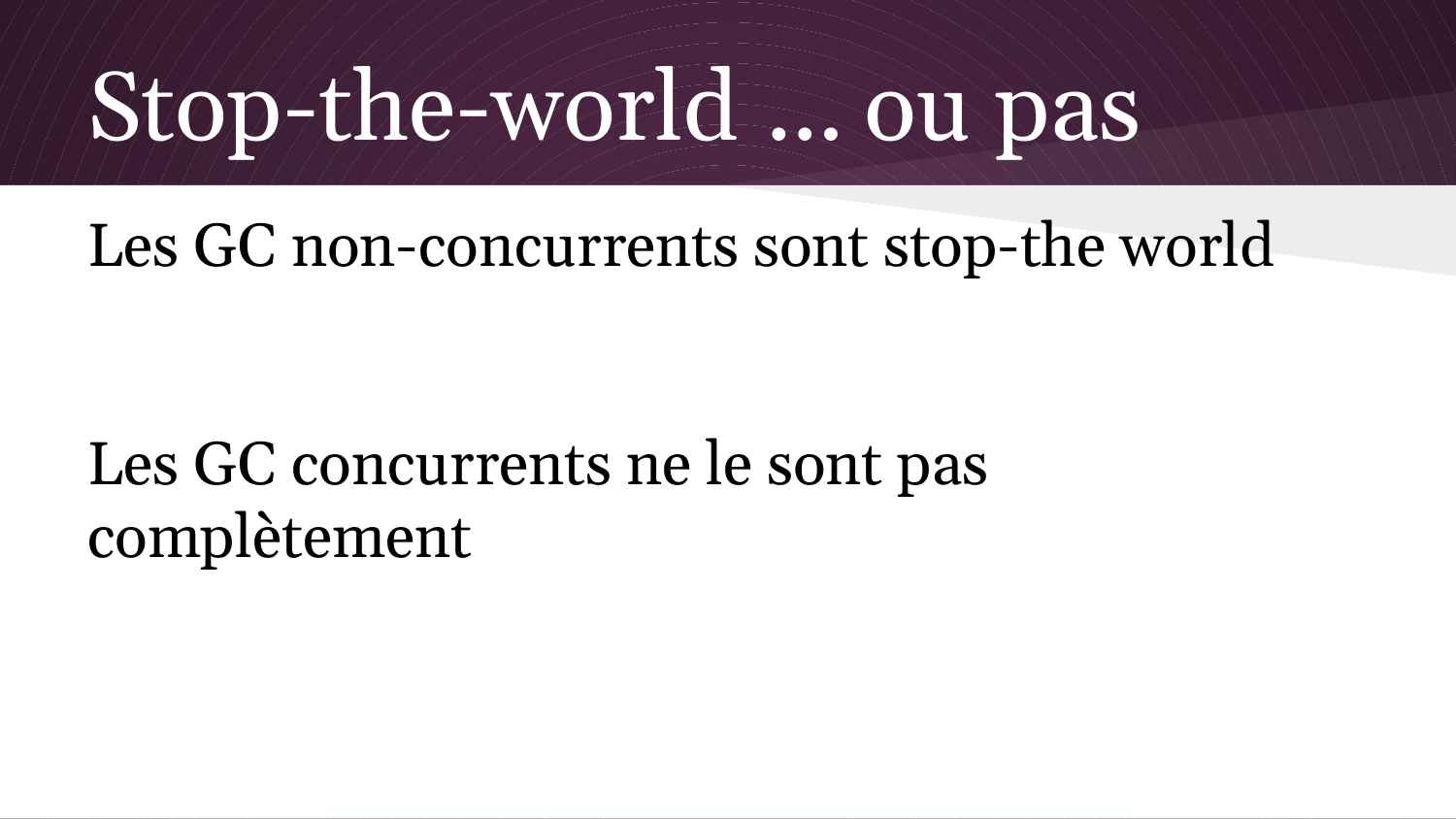

# Stop-the-world … ou pas
Les GC non-concurrents sont stop-the world

Les GC concurrents ne le sont pas complètement